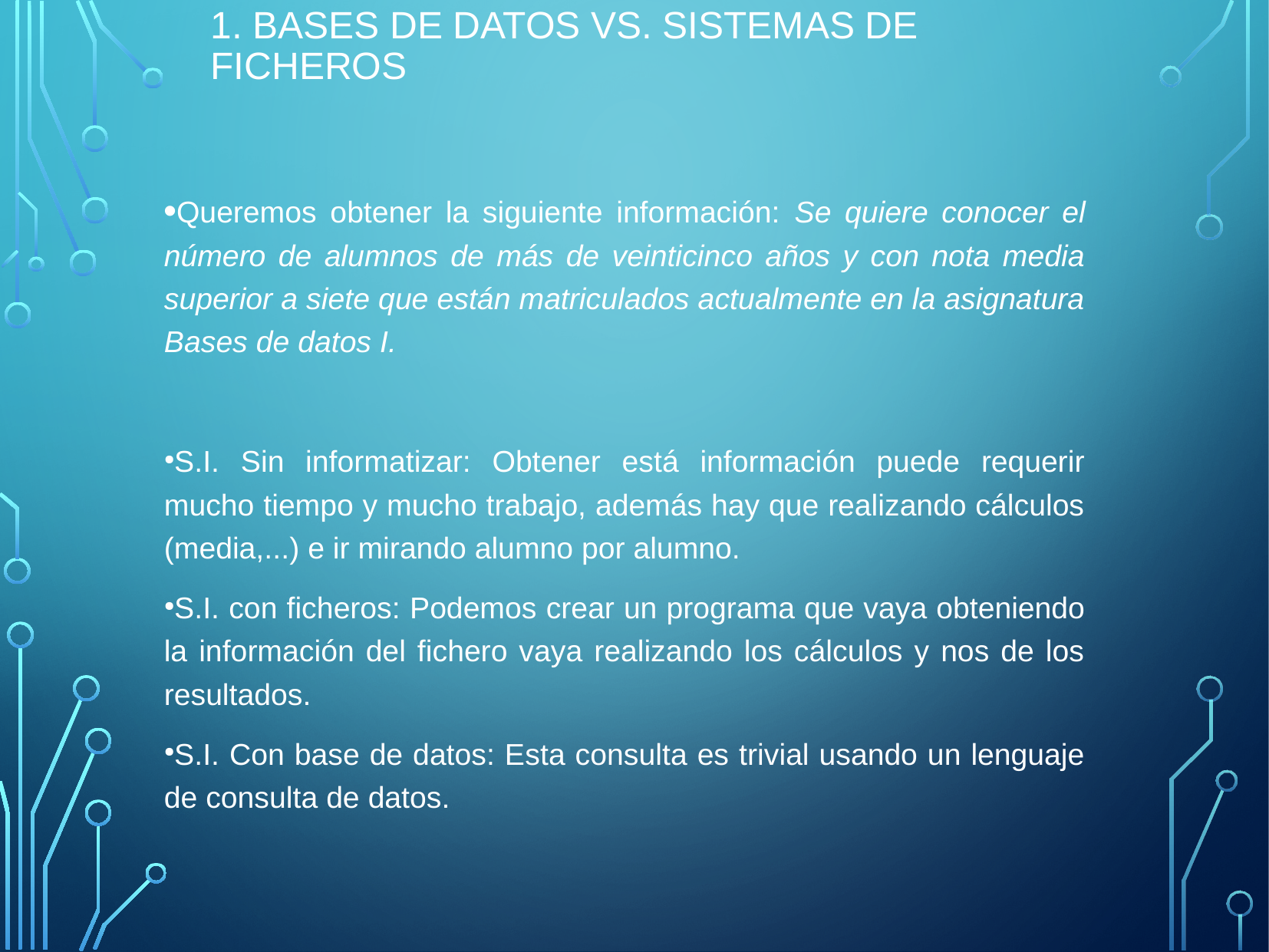

1. Bases de datos vs. Sistemas de ficheros
Queremos obtener la siguiente información: Se quiere conocer el número de alumnos de más de veinticinco años y con nota media superior a siete que están matriculados actualmente en la asignatura Bases de datos I.

S.I. Sin informatizar: Obtener está información puede requerir mucho tiempo y mucho trabajo, además hay que realizando cálculos (media,...) e ir mirando alumno por alumno.
S.I. con ficheros: Podemos crear un programa que vaya obteniendo la información del fichero vaya realizando los cálculos y nos de los resultados.
S.I. Con base de datos: Esta consulta es trivial usando un lenguaje de consulta de datos.